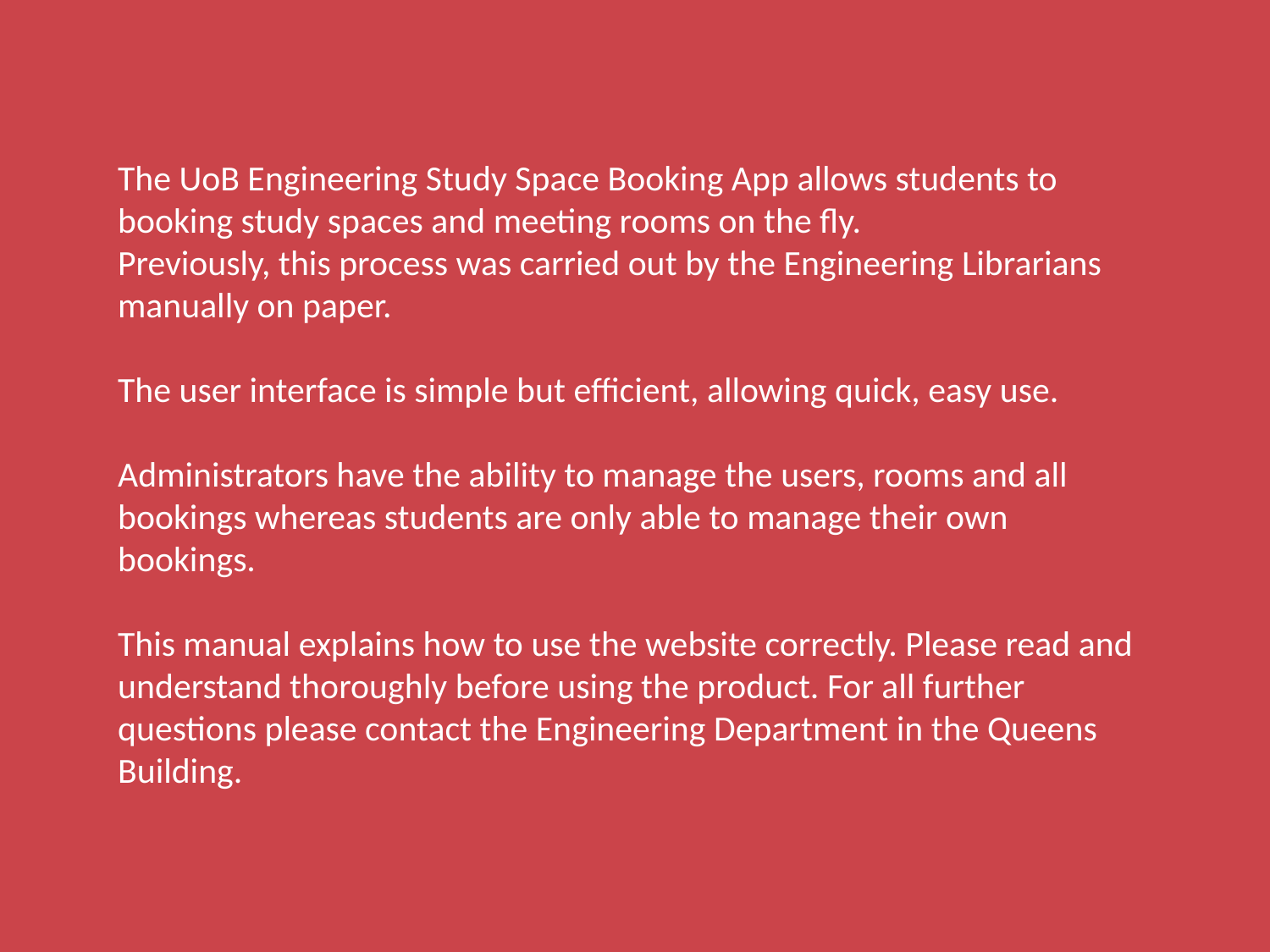

The UoB Engineering Study Space Booking App allows students to booking study spaces and meeting rooms on the fly.
Previously, this process was carried out by the Engineering Librarians manually on paper.

The user interface is simple but efficient, allowing quick, easy use.

Administrators have the ability to manage the users, rooms and all bookings whereas students are only able to manage their own bookings.

This manual explains how to use the website correctly. Please read and understand thoroughly before using the product. For all further questions please contact the Engineering Department in the Queens Building.